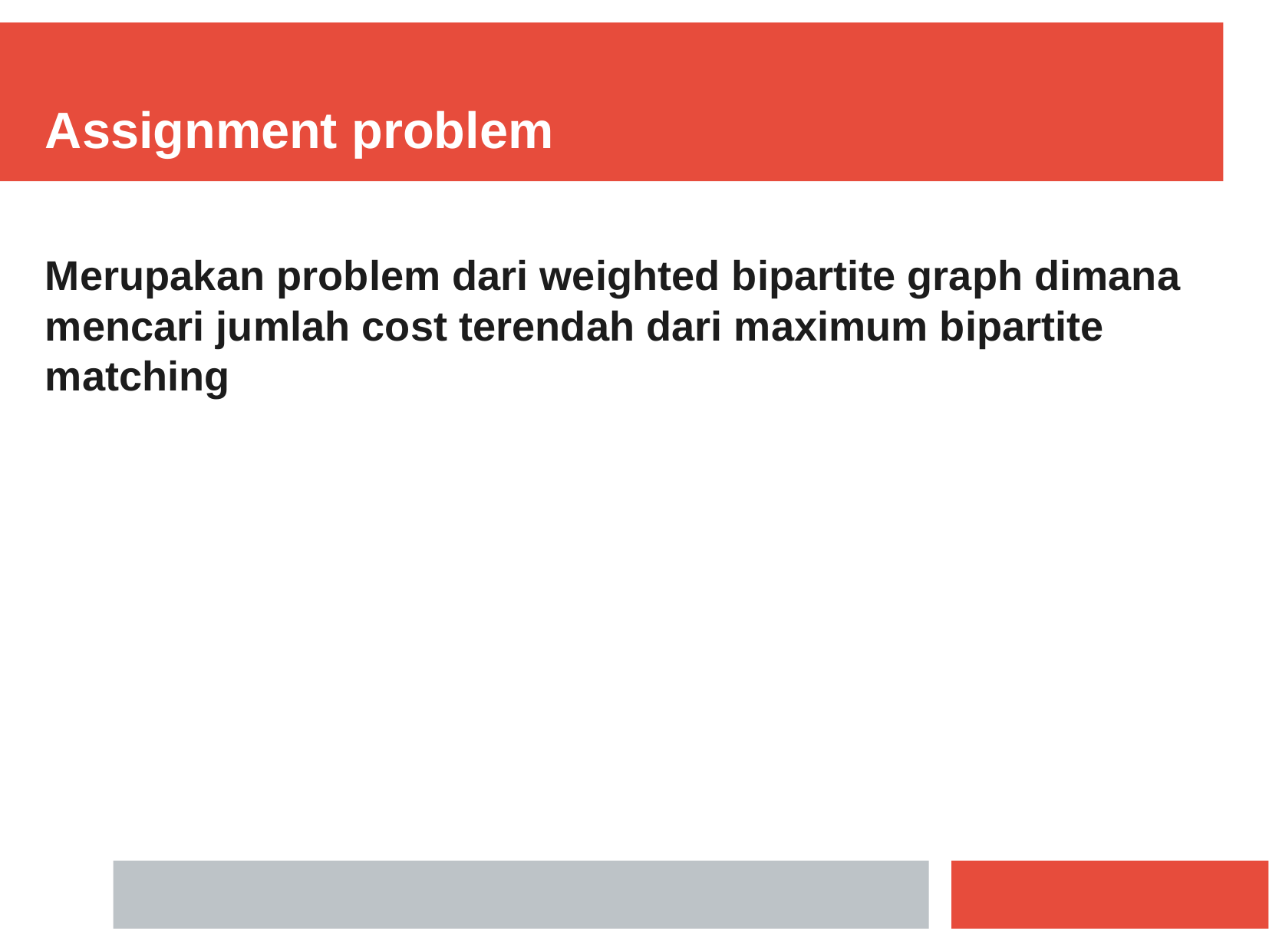

Assignment problem
Merupakan problem dari weighted bipartite graph dimana mencari jumlah cost terendah dari maximum bipartite matching